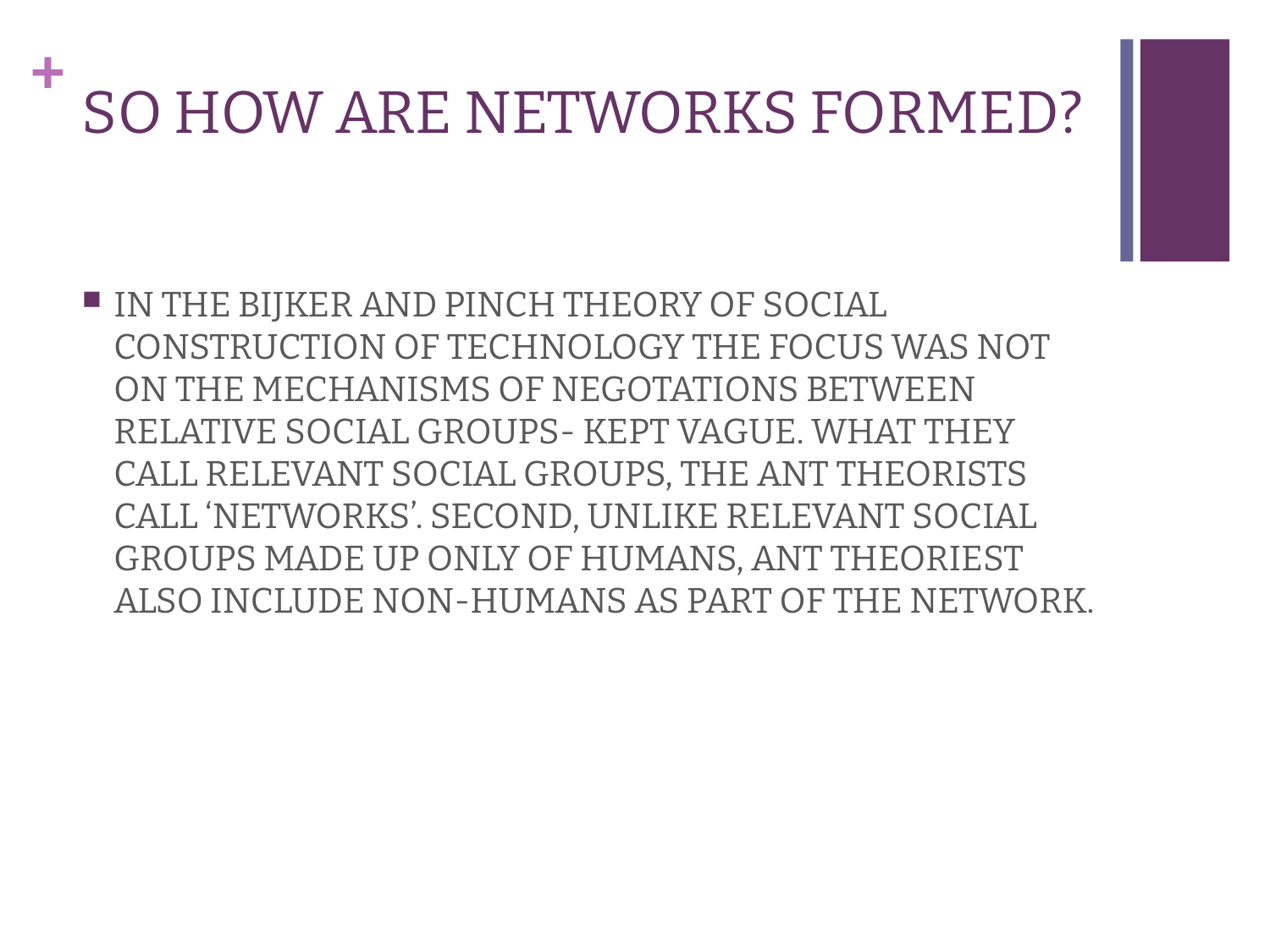

# SO HOW ARE NETWORKS FORMED?
IN THE BIJKER AND PINCH THEORY OF SOCIAL CONSTRUCTION OF TECHNOLOGY THE FOCUS WAS NOT ON THE MECHANISMS OF NEGOTATIONS BETWEEN RELATIVE SOCIAL GROUPS- KEPT VAGUE. WHAT THEY CALL RELEVANT SOCIAL GROUPS, THE ANT THEORISTS CALL ‘NETWORKS’. SECOND, UNLIKE RELEVANT SOCIAL GROUPS MADE UP ONLY OF HUMANS, ANT THEORIEST ALSO INCLUDE NON-HUMANS AS PART OF THE NETWORK.